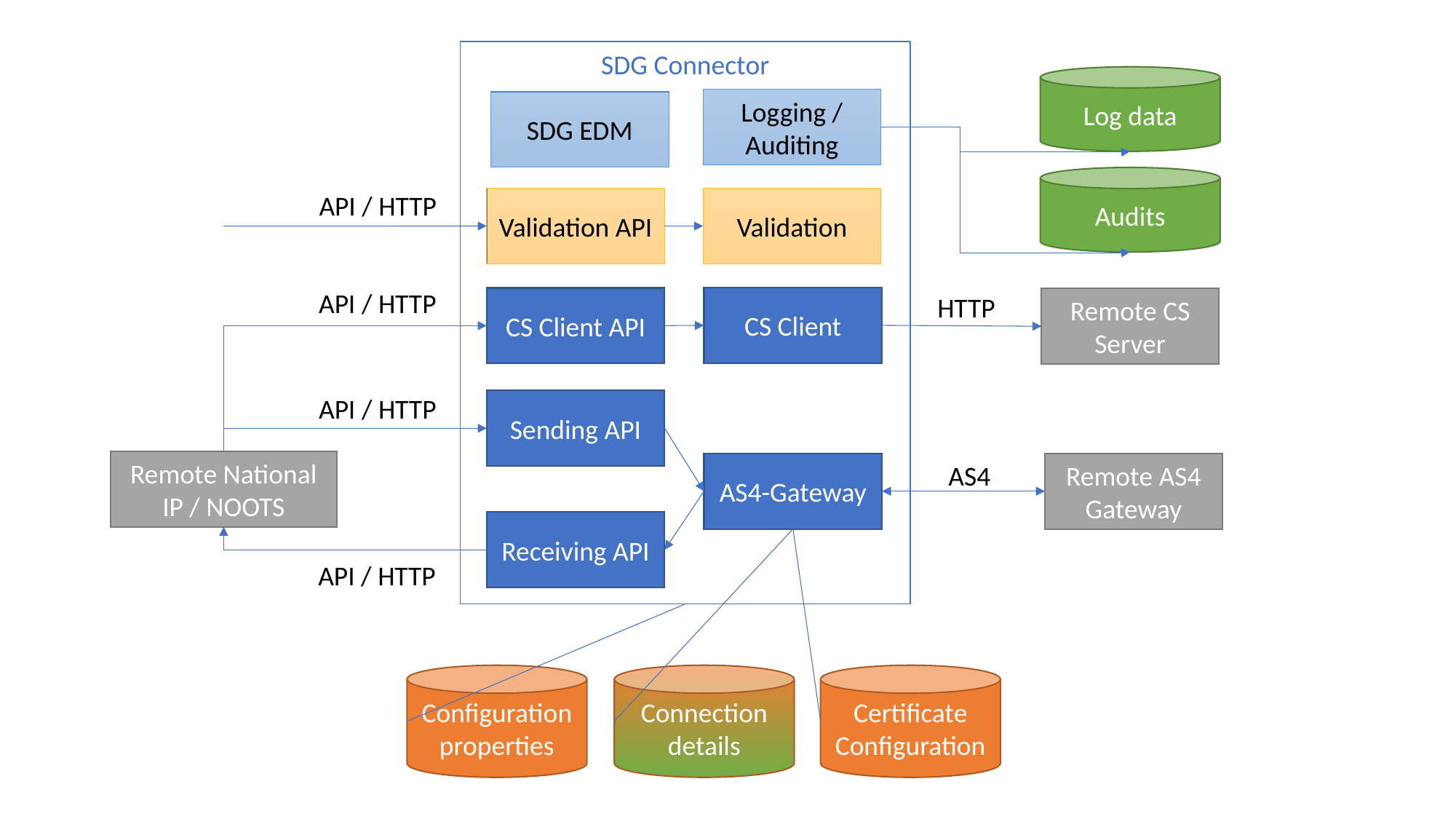

SDG Connector
Log data
Logging / Auditing
SDG EDM
Audits
API / HTTP
Validation API
Validation
API / HTTP
HTTP
CS Client
CS Client API
Remote CS Server
API / HTTP
Sending API
Remote National IP / NOOTS
AS4-Gateway
AS4
Remote AS4 Gateway
Receiving API
API / HTTP
Connection details
Certificate Configuration
Configuration properties